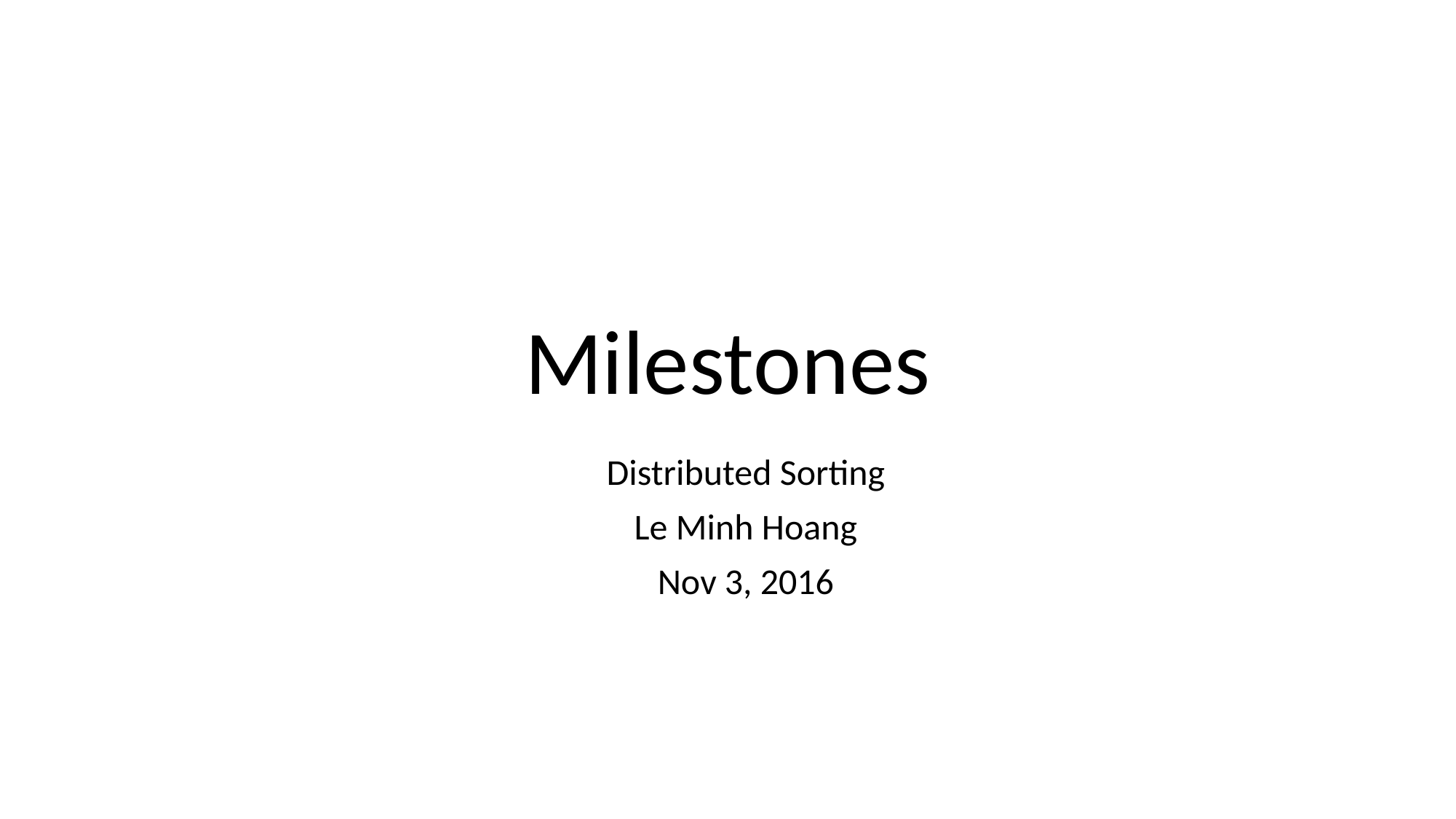

# Milestones

Distributed Sorting
Le Minh Hoang
Nov 3, 2016